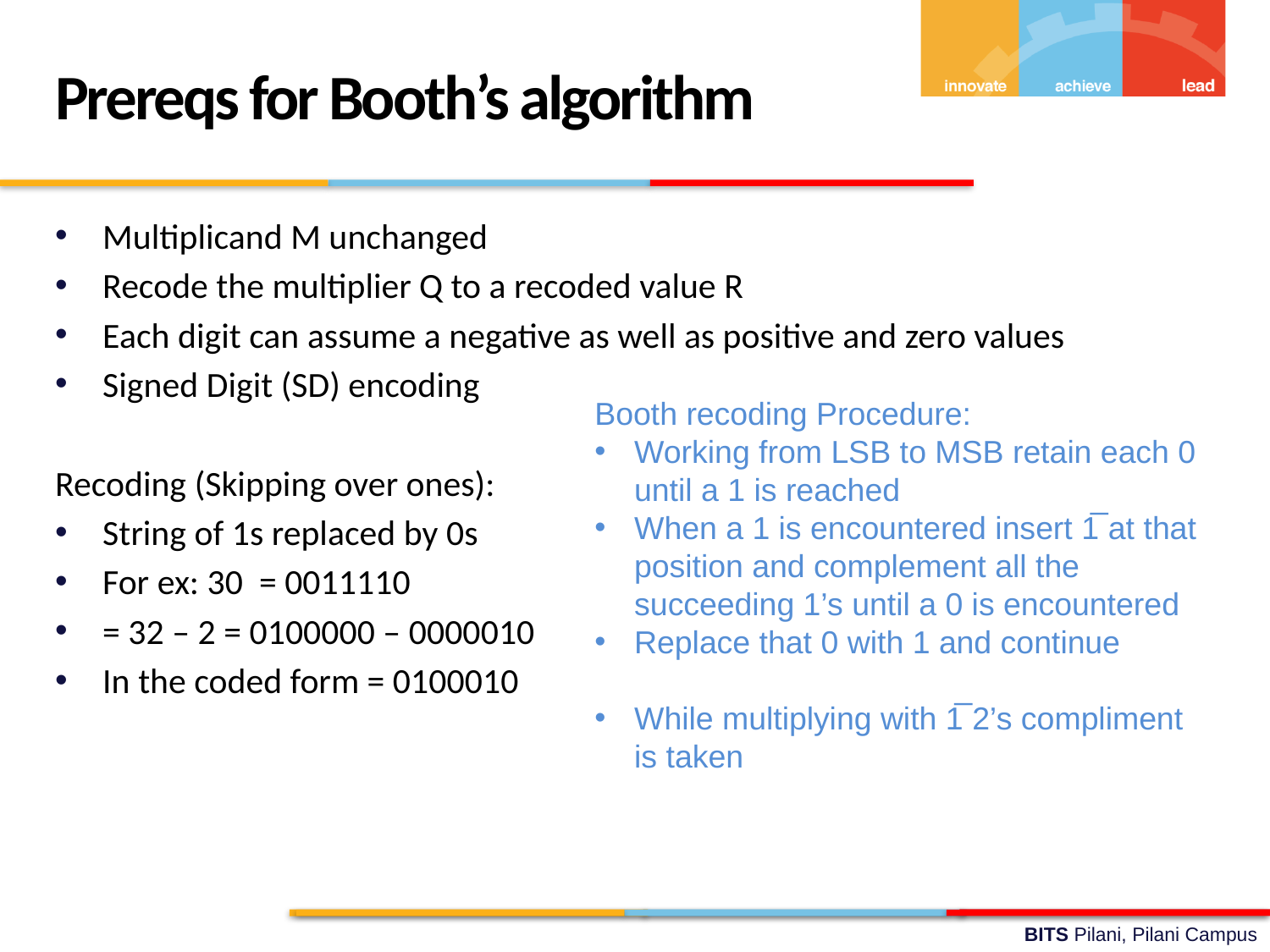

Prereqs for Booth’s algorithm
Multiplicand M unchanged
Recode the multiplier Q to a recoded value R
Each digit can assume a negative as well as positive and zero values
Signed Digit (SD) encoding

Recoding (Skipping over ones):
String of 1s replaced by 0s
For ex: 30  = 0011110
= 32 – 2 = 0100000 – 0000010
In the coded form = 0100010

Booth recoding Procedure:
Working from LSB to MSB retain each 0 until a 1 is reached
When a 1 is encountered insert 1̅ at that position and complement all the succeeding 1’s until a 0 is encountered
Replace that 0 with 1 and continue

While multiplying with 1̅ 2’s compliment is taken